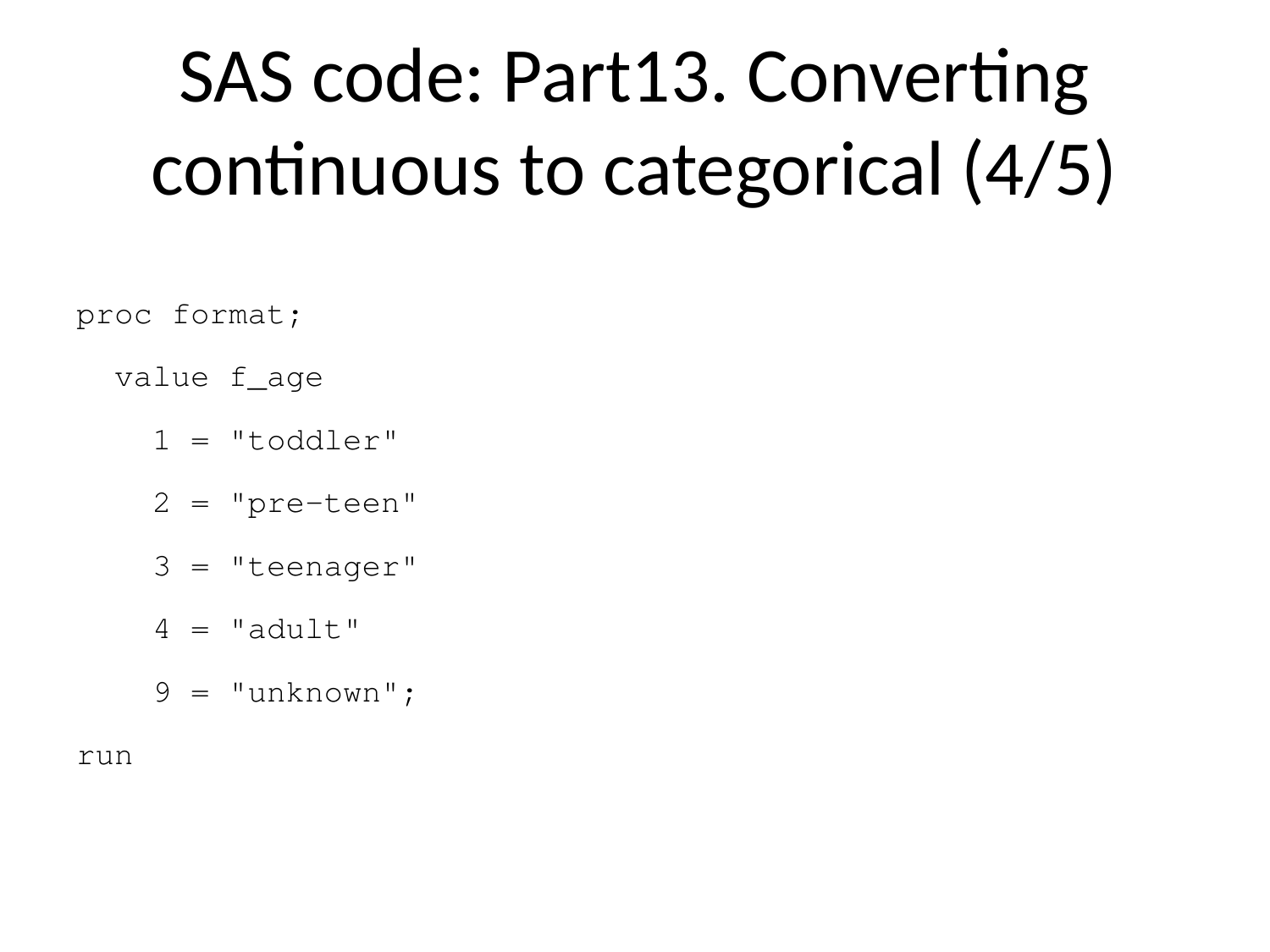

# SAS code: Part13. Converting continuous to categorical (4/5)

proc format;
  value f_age
    1 = "toddler"
    2 = "pre-teen"
    3 = "teenager"
    4 = "adult"
    9 = "unknown";
run